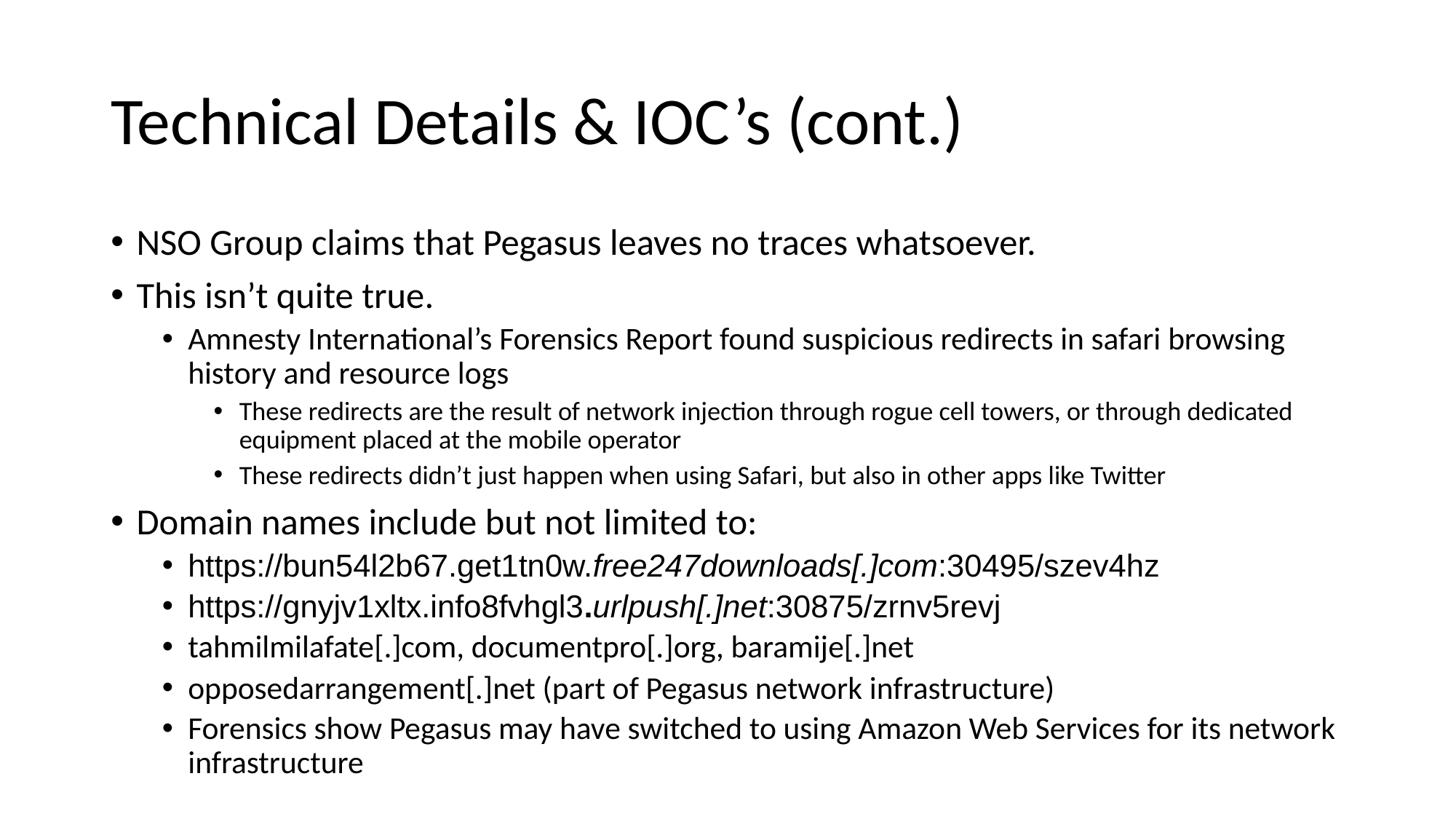

# Technical Details & IOC’s (cont.)
NSO Group claims that Pegasus leaves no traces whatsoever.
This isn’t quite true.
Amnesty International’s Forensics Report found suspicious redirects in safari browsing history and resource logs
These redirects are the result of network injection through rogue cell towers, or through dedicated equipment placed at the mobile operator
These redirects didn’t just happen when using Safari, but also in other apps like Twitter
Domain names include but not limited to:
https://bun54l2b67.get1tn0w.free247downloads[.]com:30495/szev4hz
https://gnyjv1xltx.info8fvhgl3.urlpush[.]net:30875/zrnv5revj
tahmilmilafate[.]com, documentpro[.]org, baramije[.]net
opposedarrangement[.]net (part of Pegasus network infrastructure)
Forensics show Pegasus may have switched to using Amazon Web Services for its network infrastructure